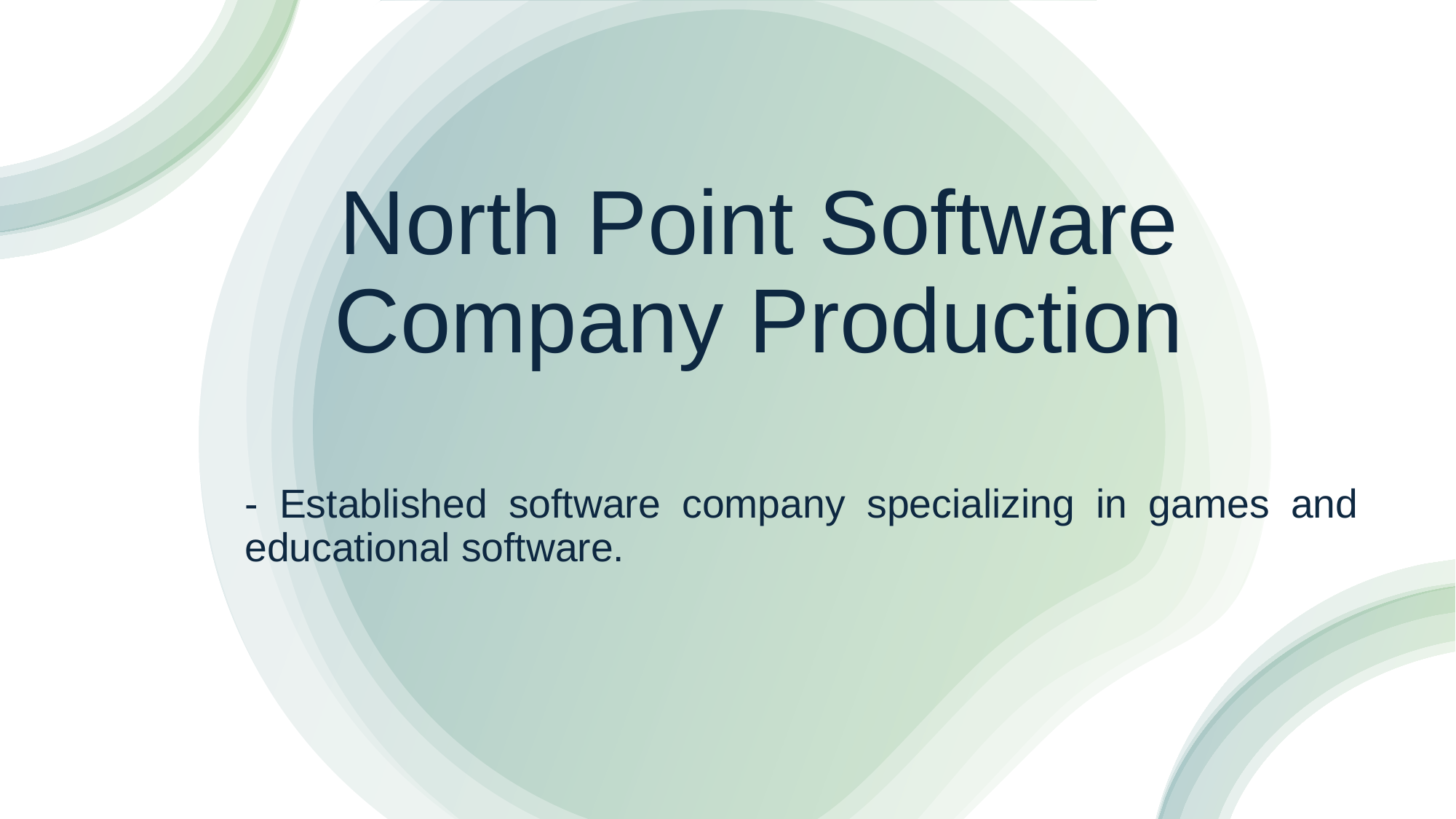

# North Point Software Company Production
- Established software company specializing in games and educational software.